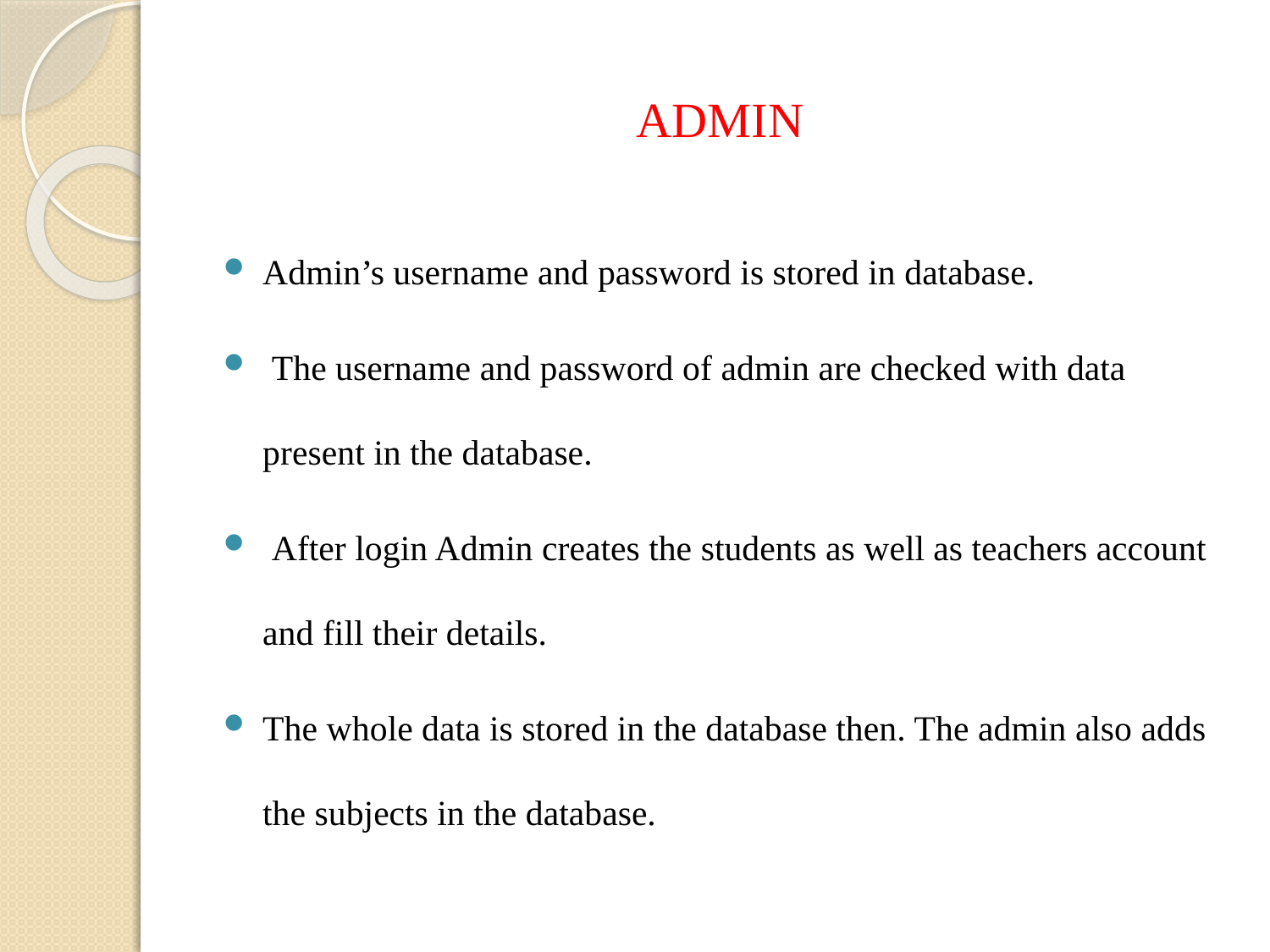

ADMIN
Admin’s username and password is stored in database.
 The username and password of admin are checked with data present in the database.
 After login Admin creates the students as well as teachers account and fill their details.
The whole data is stored in the database then. The admin also adds the subjects in the database.